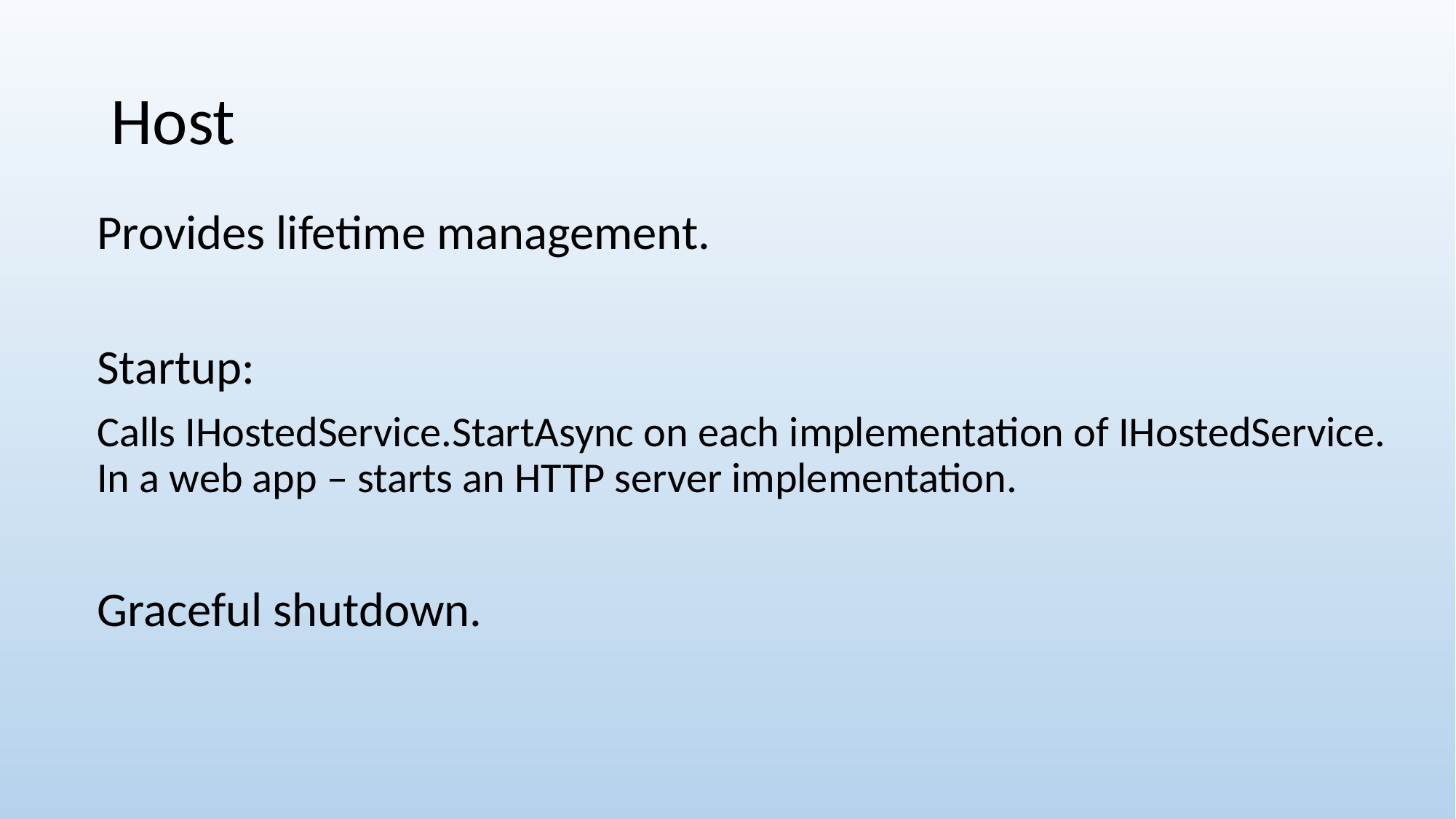

# Host
Provides lifetime management.

Startup:
Calls IHostedService.StartAsync on each implementation of IHostedService. In a web app – starts an HTTP server implementation.

Graceful shutdown.